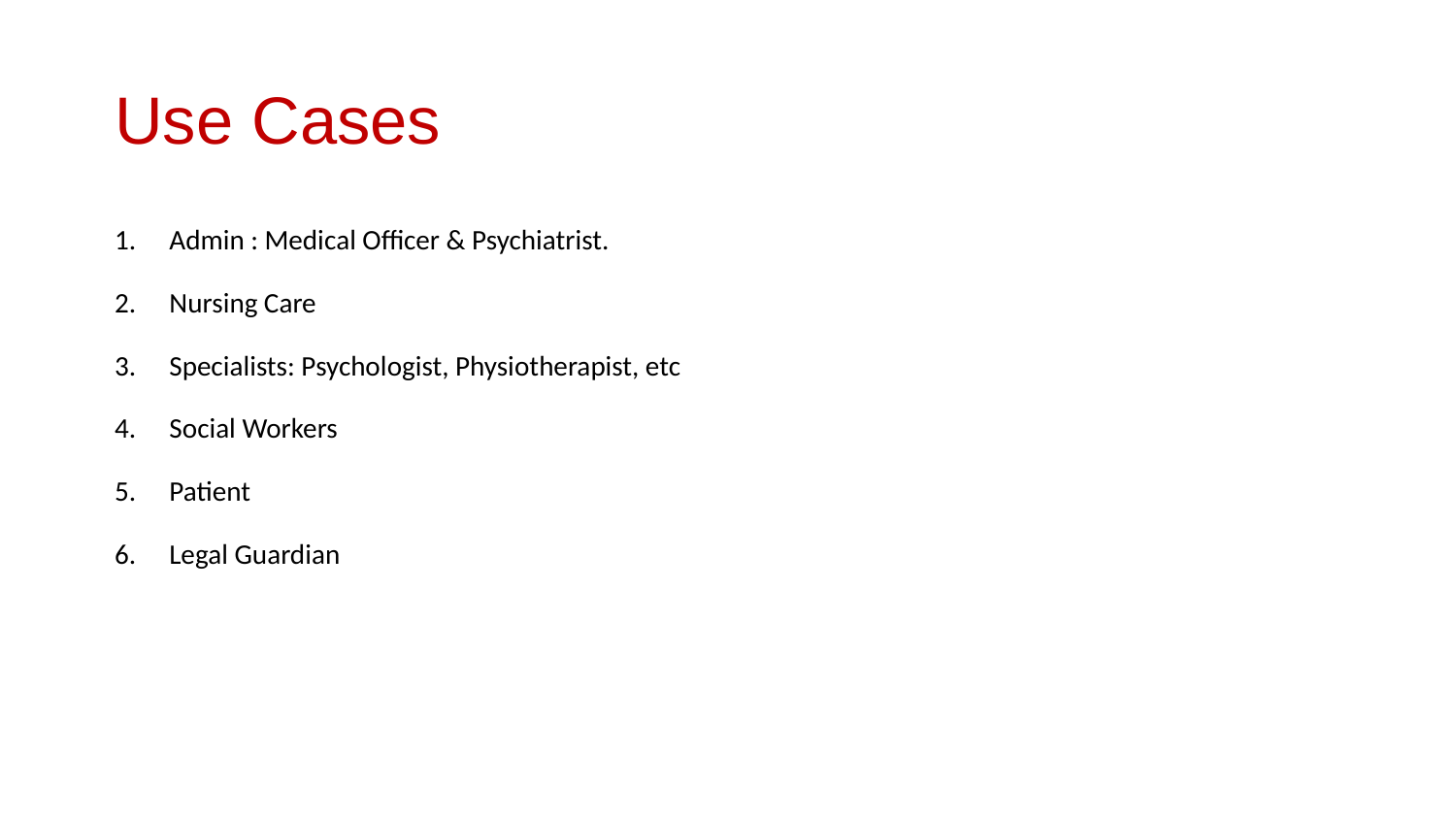

# Use Cases
Admin : Medical Officer & Psychiatrist.
Nursing Care
Specialists: Psychologist, Physiotherapist, etc
Social Workers
Patient
Legal Guardian